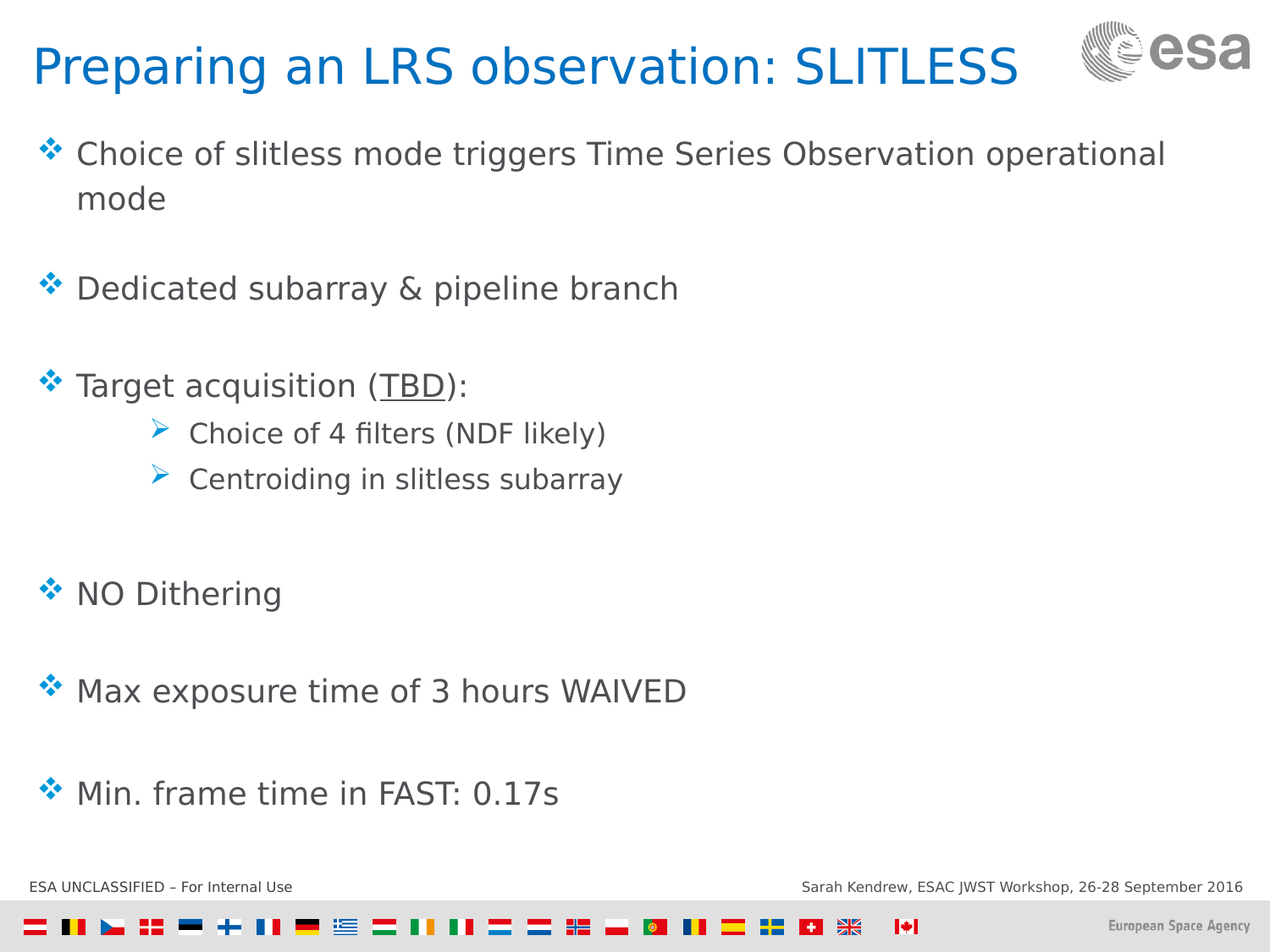

# Preparing an LRS observation: SLITLESS
Choice of slitless mode triggers Time Series Observation operational mode
Dedicated subarray & pipeline branch
Target acquisition (TBD):
Choice of 4 filters (NDF likely)
Centroiding in slitless subarray

NO Dithering
Max exposure time of 3 hours WAIVED

Min. frame time in FAST: 0.17s